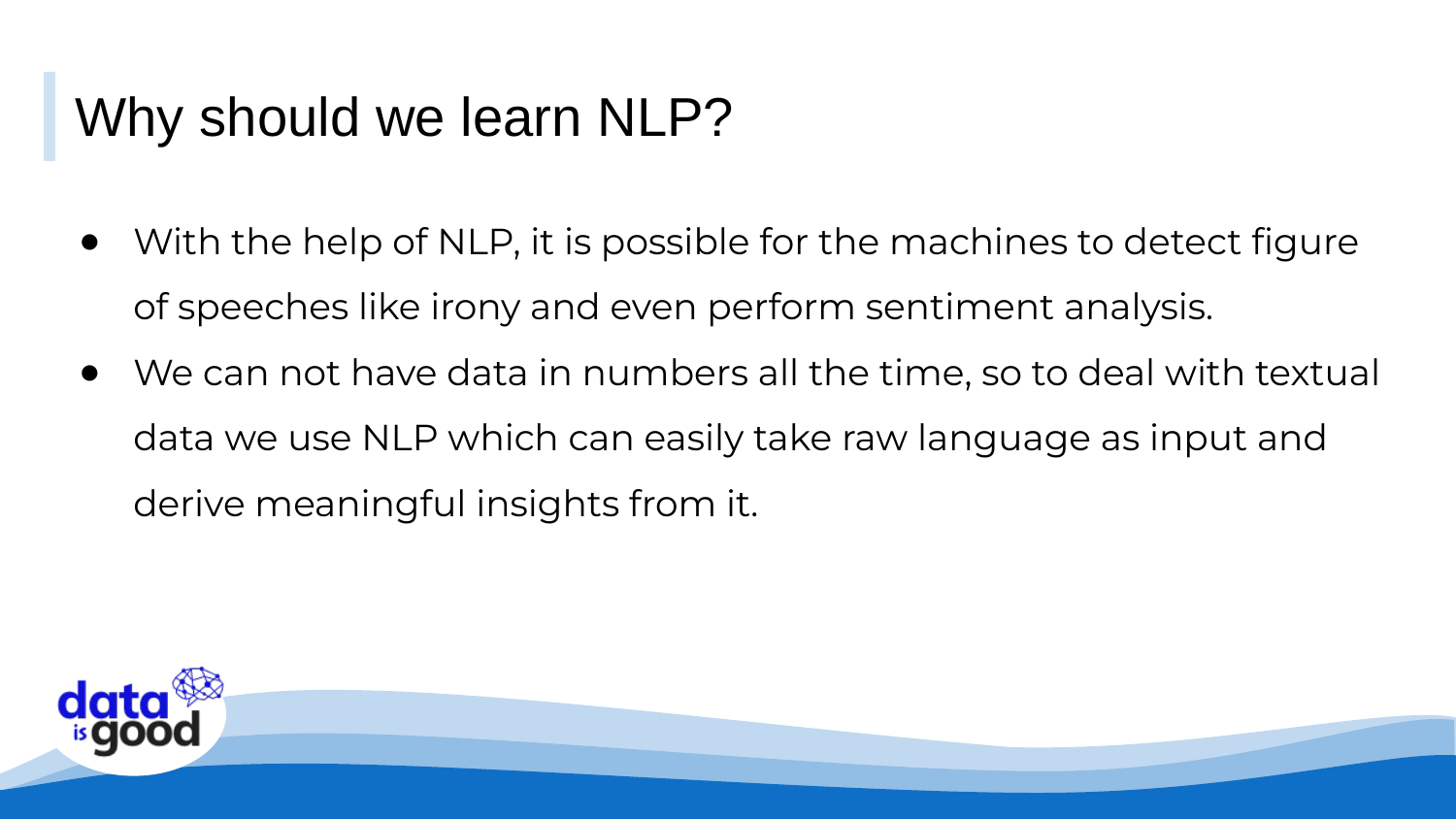

# Why should we learn NLP?
With the help of NLP, it is possible for the machines to detect figure of speeches like irony and even perform sentiment analysis.
We can not have data in numbers all the time, so to deal with textual data we use NLP which can easily take raw language as input and derive meaningful insights from it.